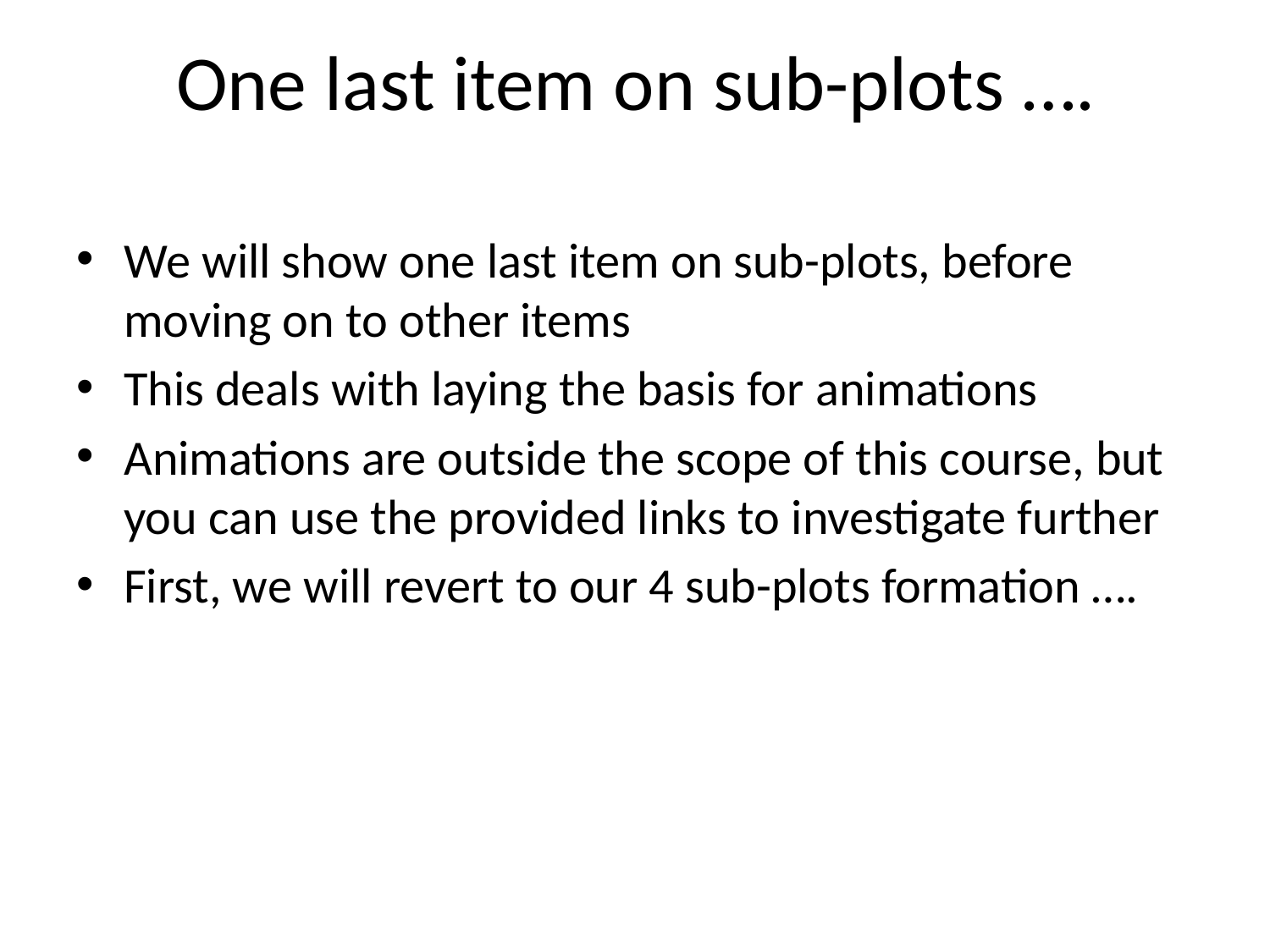

# One last item on sub-plots ….
We will show one last item on sub-plots, before moving on to other items
This deals with laying the basis for animations
Animations are outside the scope of this course, but you can use the provided links to investigate further
First, we will revert to our 4 sub-plots formation ….